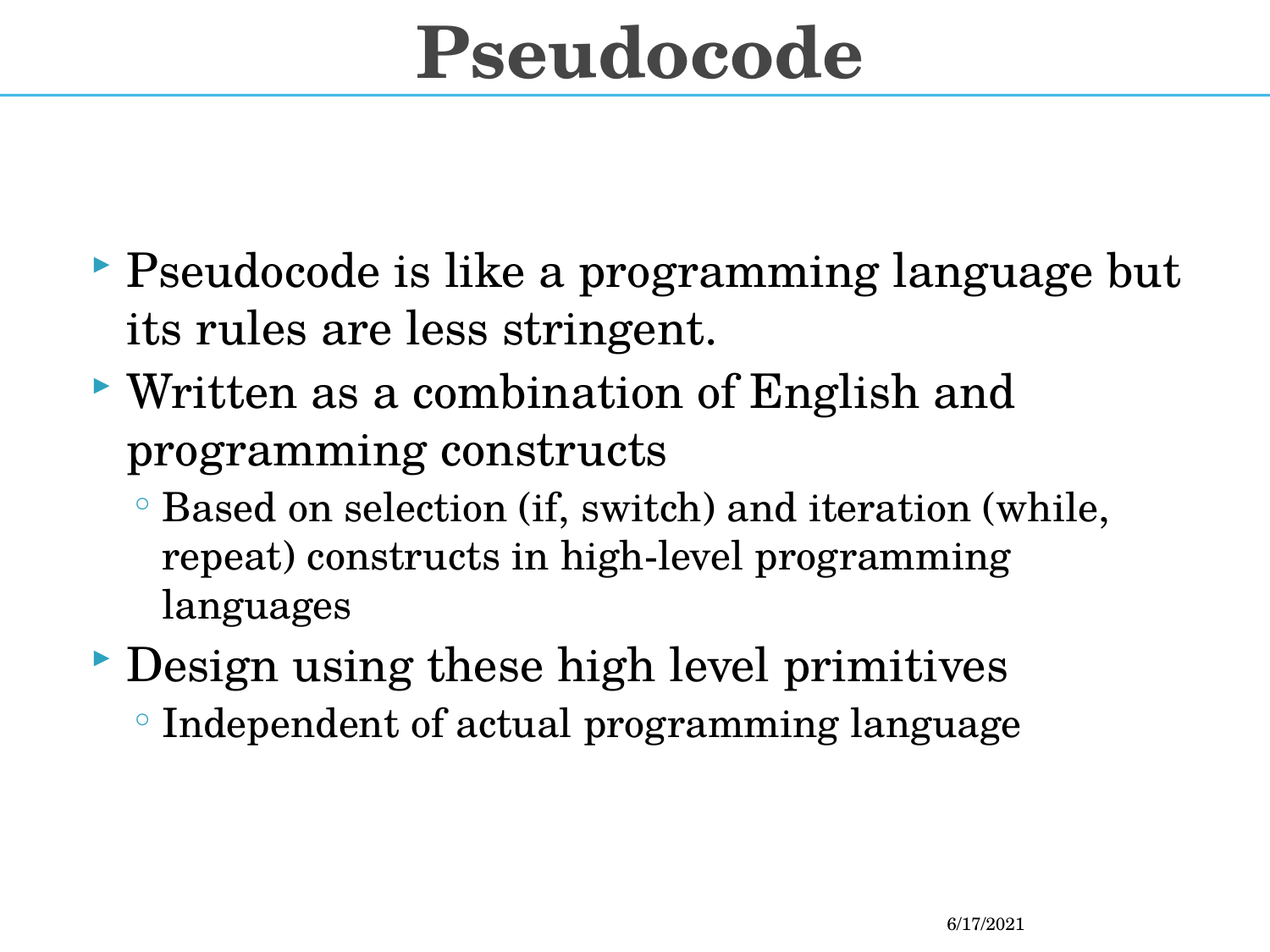

# Pseudocode

Pseudocode is like a programming language but its rules are less stringent.
Written as a combination of English and programming constructs
Based on selection (if, switch) and iteration (while, repeat) constructs in high-level programming languages
Design using these high level primitives
Independent of actual programming language
JSPM's RSCOE
6/17/2021
15